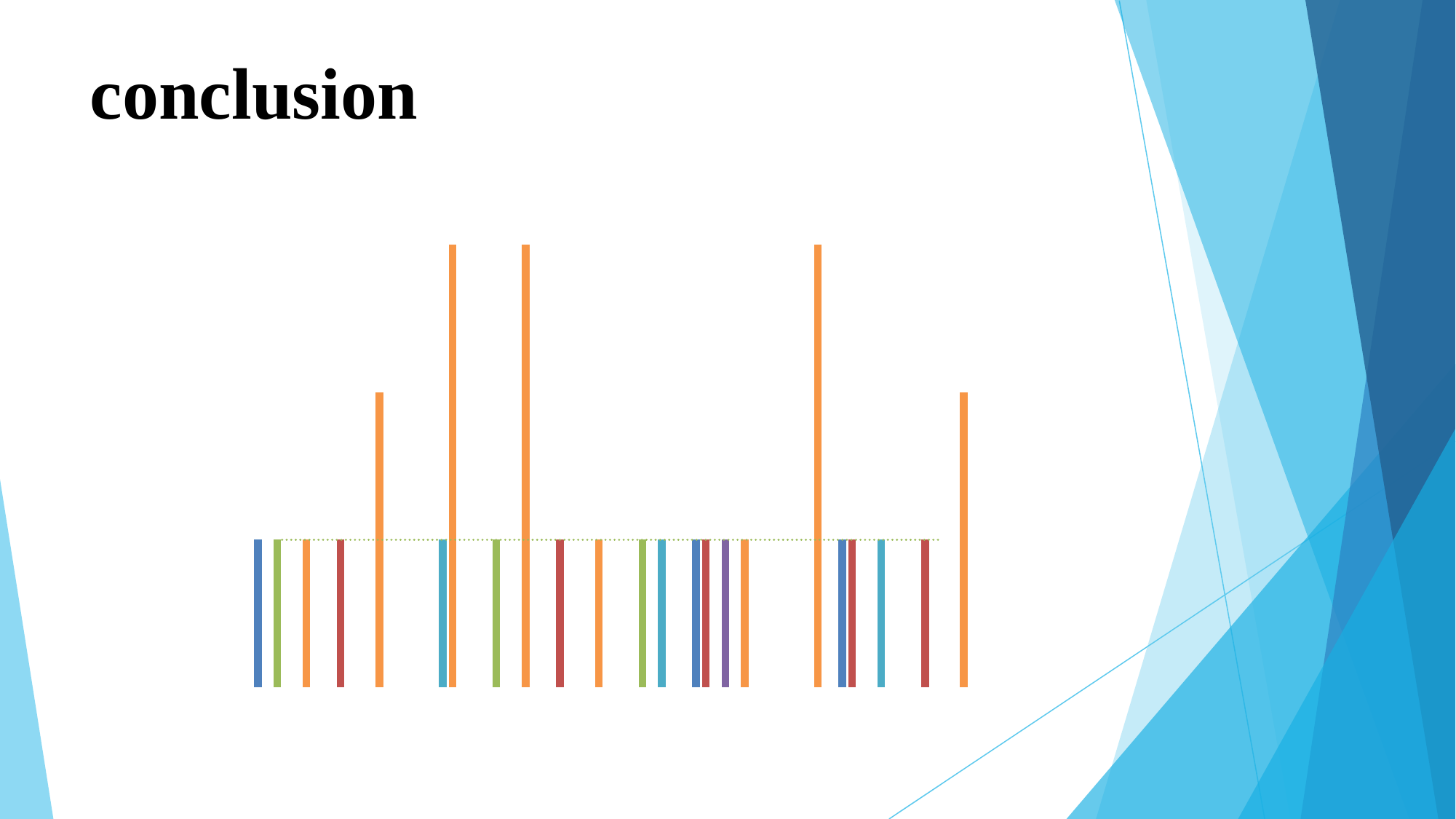

# conclusion

### Chart

| Category | high | low | medium | very high  | very low | (blank) |
|---|---|---|---|---|---|---|
| BPC | 1.0 | None | 1.0 | None | None | 1.0 |
| CCDR | None | 1.0 | None | None | None | 2.0 |
| EW | None | None | None | None | 1.0 | 3.0 |
| MSC | None | None | 1.0 | None | None | 3.0 |
| NEL | None | 1.0 | None | None | None | 1.0 |
| PL | None | None | 1.0 | None | 1.0 | None |
| PYZ | 1.0 | 1.0 | None | 1.0 | None | 1.0 |
| SVG | None | None | None | None | None | 3.0 |
| TNS | 1.0 | 1.0 | None | None | 1.0 | None |
| WBL | None | 1.0 | None | None | None | 2.0 |